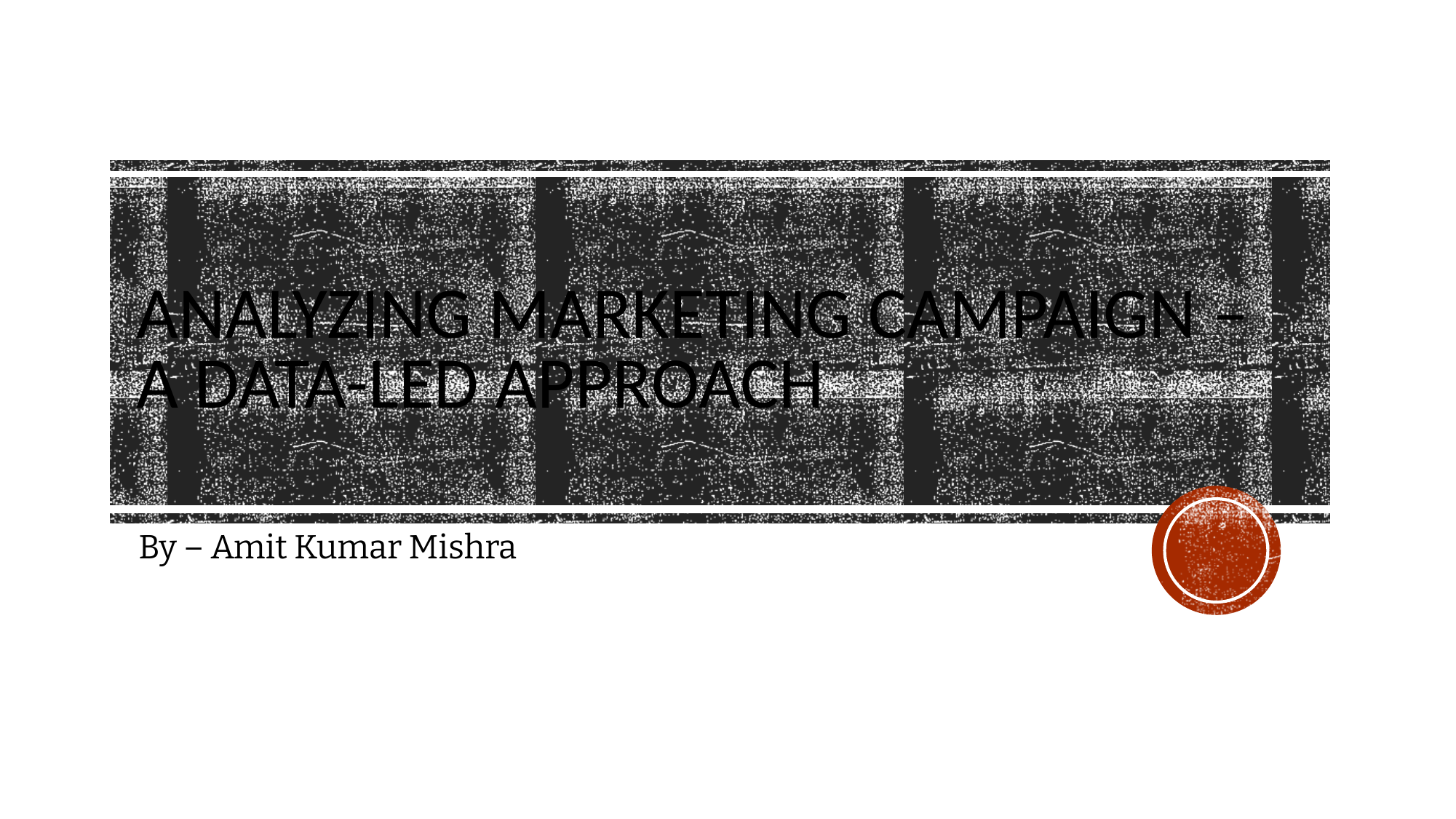

# Analyzing marketing campaign – a data-led approach
By – Amit Kumar Mishra